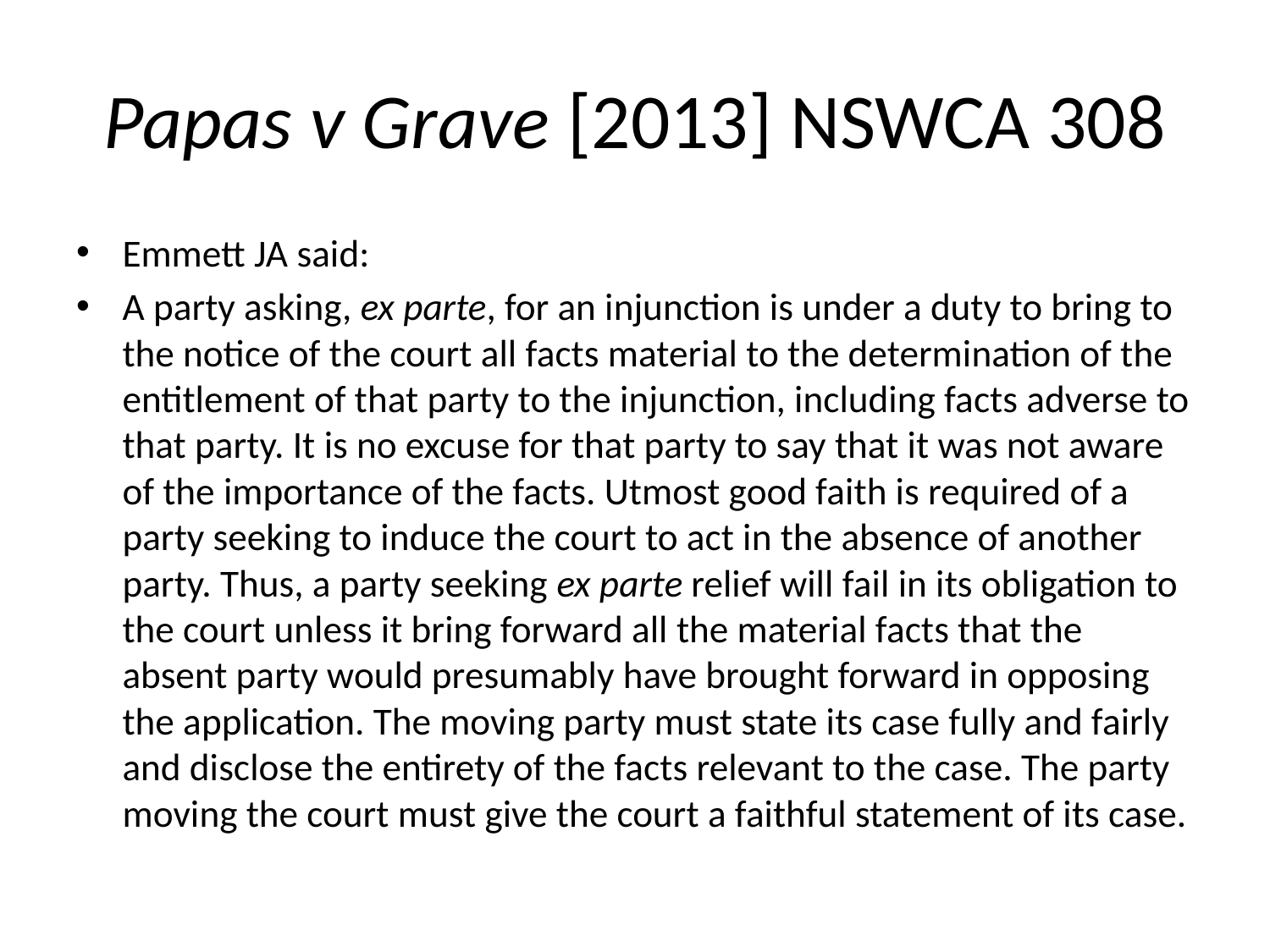

# Papas v Grave [2013] NSWCA 308
Emmett JA said:
A party asking, ex parte, for an injunction is under a duty to bring to the notice of the court all facts material to the determination of the entitlement of that party to the injunction, including facts adverse to that party. It is no excuse for that party to say that it was not aware of the importance of the facts. Utmost good faith is required of a party seeking to induce the court to act in the absence of another party. Thus, a party seeking ex parte relief will fail in its obligation to the court unless it bring forward all the material facts that the absent party would presumably have brought forward in opposing the application. The moving party must state its case fully and fairly and disclose the entirety of the facts relevant to the case. The party moving the court must give the court a faithful statement of its case.